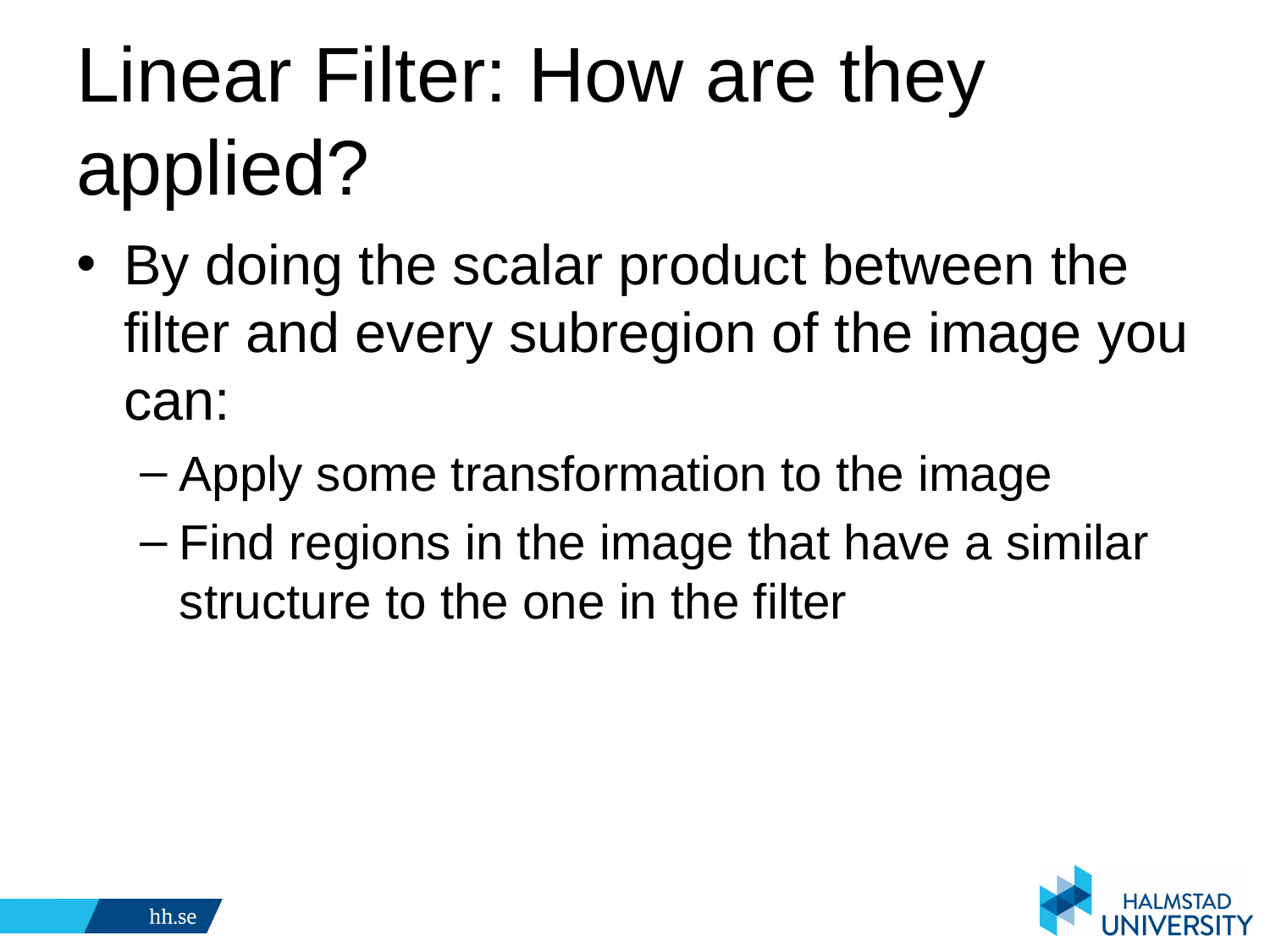

# Linear Filter: How are they applied?
By doing the scalar product between the filter and every subregion of the image you can:
Apply some transformation to the image
Find regions in the image that have a similar structure to the one in the filter